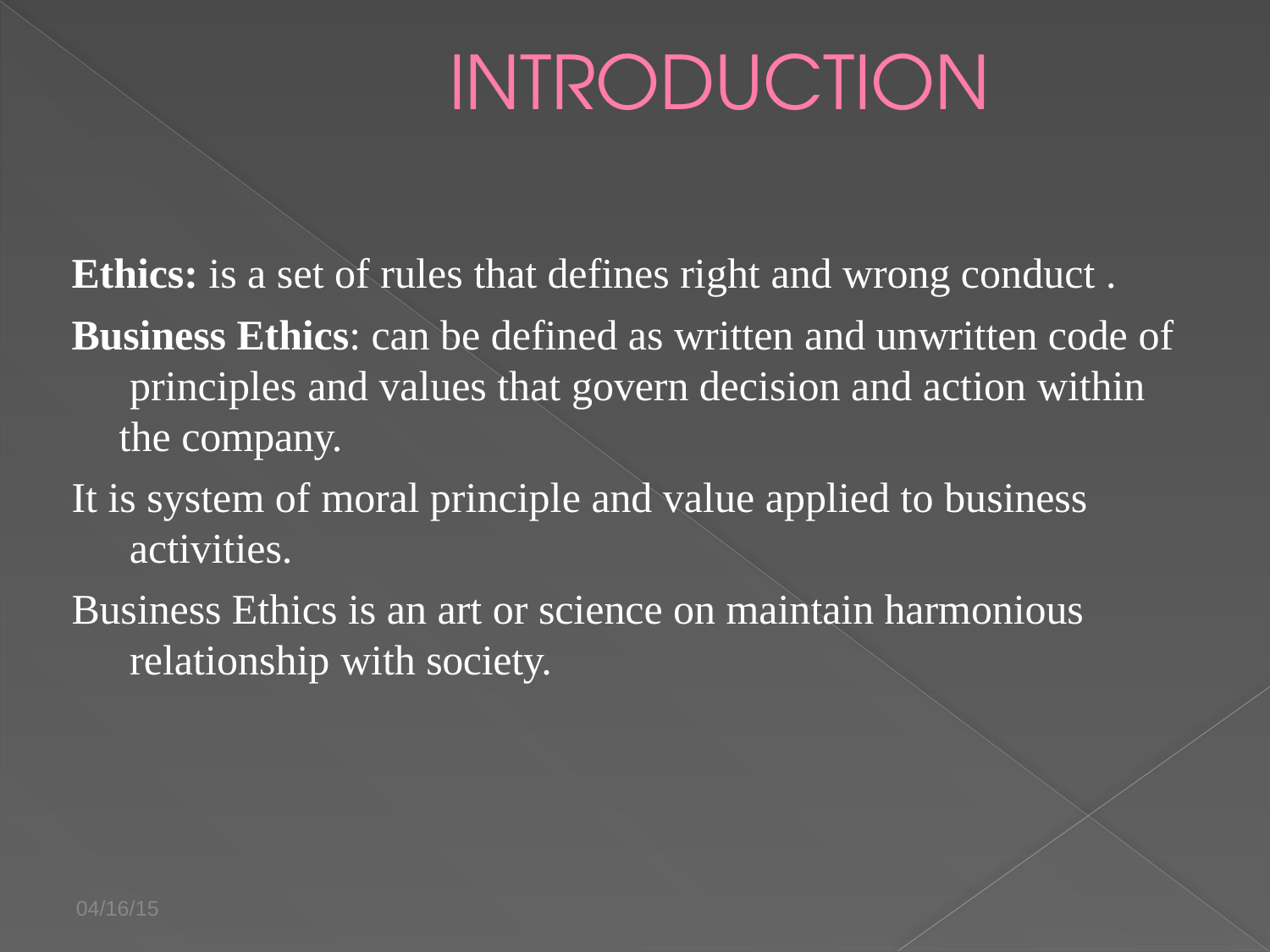

# INTRODUCTION
Ethics: is a set of rules that defines right and wrong conduct .
Business Ethics: can be defined as written and unwritten code of  principles and values that govern decision and action within  the company.
It is system of moral principle and value applied to business  activities.
Business Ethics is an art or science on maintain harmonious  relationship with society.
04/16/15